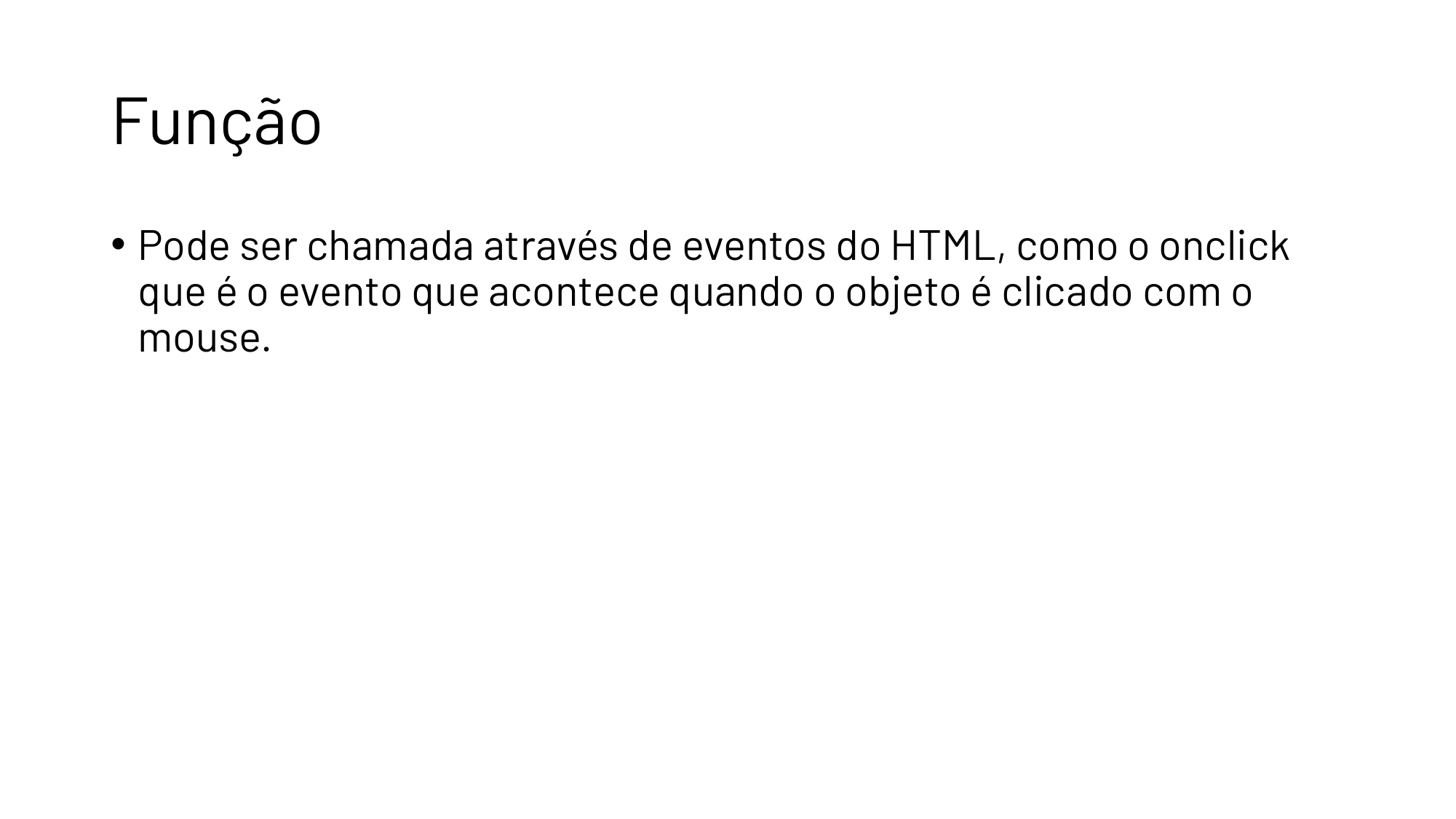

# Função
Pode ser chamada através de eventos do HTML, como o onclick que é o evento que acontece quando o objeto é clicado com o mouse.